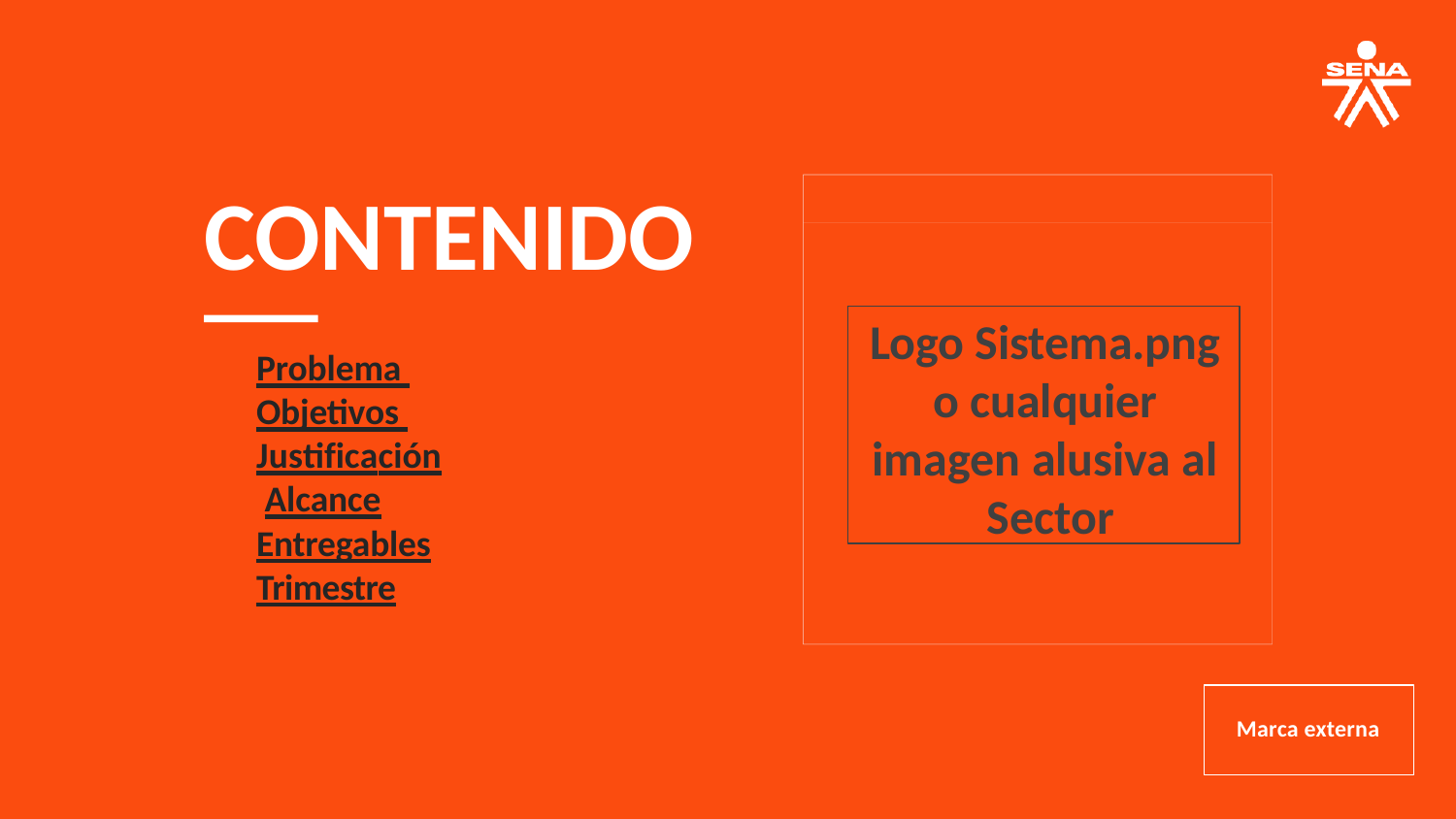

# CONTENIDO
Logo Sistema.png  o cualquier  imagen alusiva al  Sector

Problema  Objetivos  Justificación  Alcance
Entregables Trimestre
Marca externa